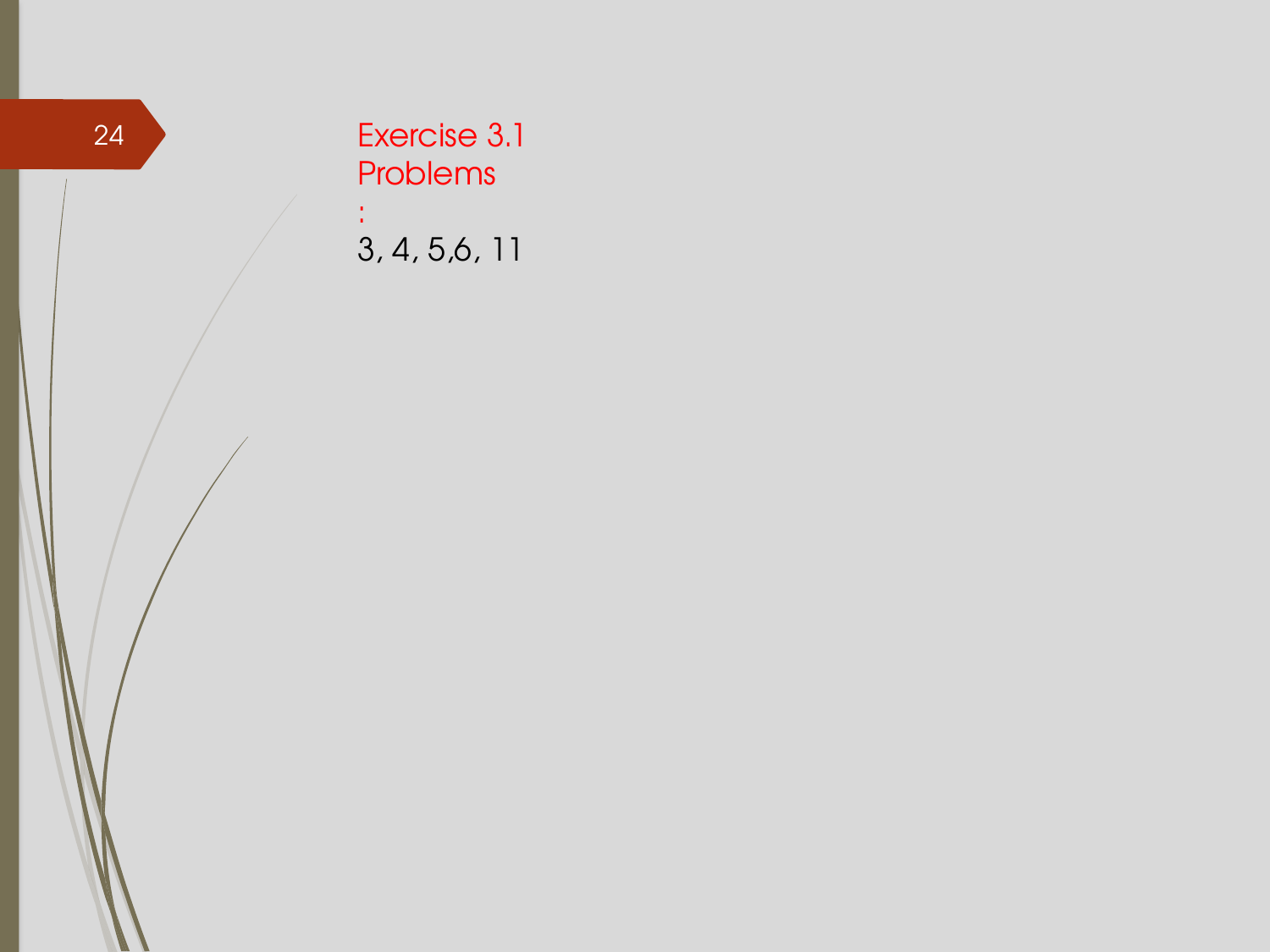

Exercise 3.1
Problems
:
3, 4, 5,6, 11
24